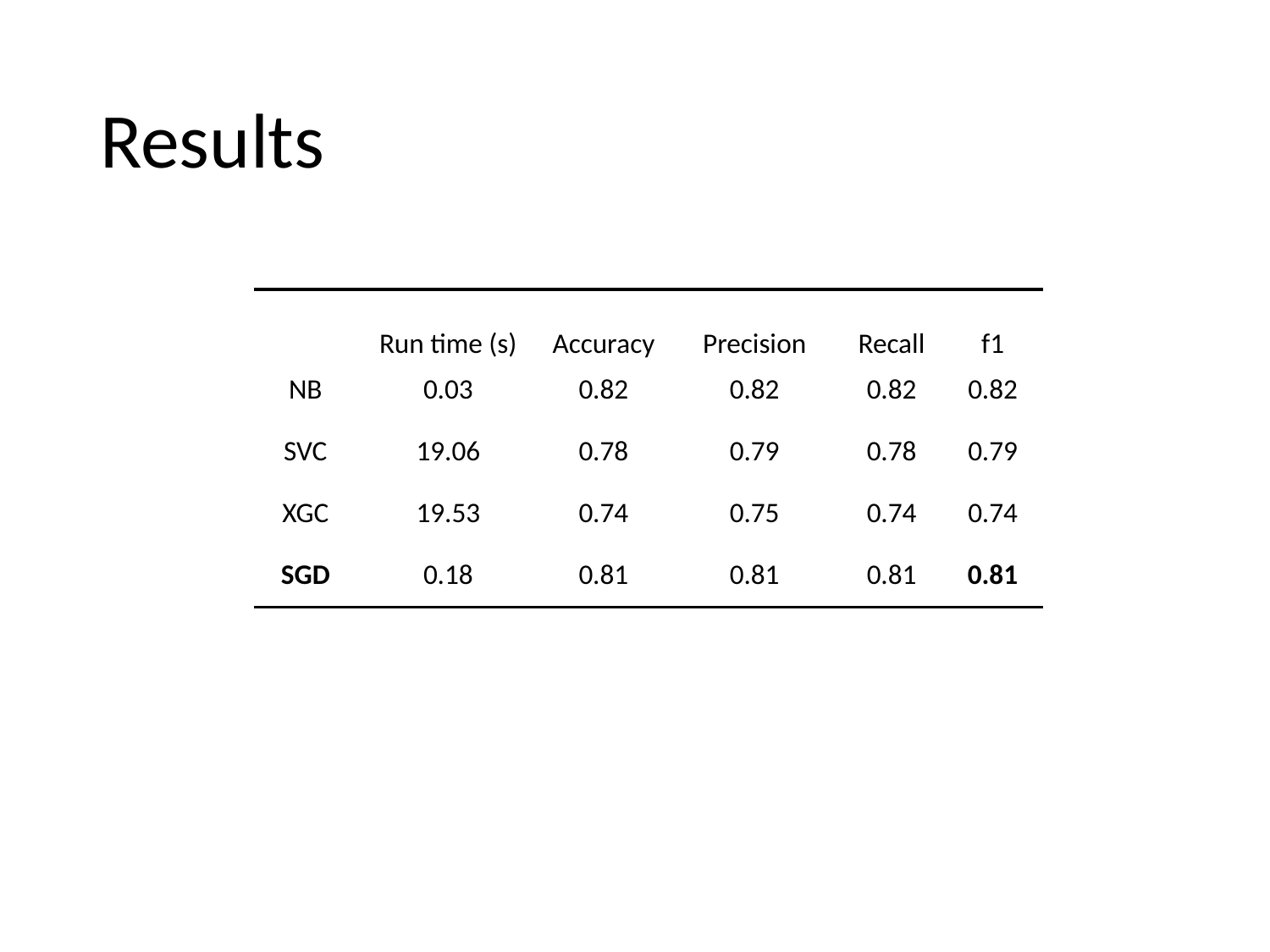

# Results
|  | Run time (s) | Accuracy | Precision | Recall | f1 |
| --- | --- | --- | --- | --- | --- |
| NB | 0.03 | 0.82 | 0.82 | 0.82 | 0.82 |
| SVC | 19.06 | 0.78 | 0.79 | 0.78 | 0.79 |
| XGC | 19.53 | 0.74 | 0.75 | 0.74 | 0.74 |
| SGD | 0.18 | 0.81 | 0.81 | 0.81 | 0.81 |